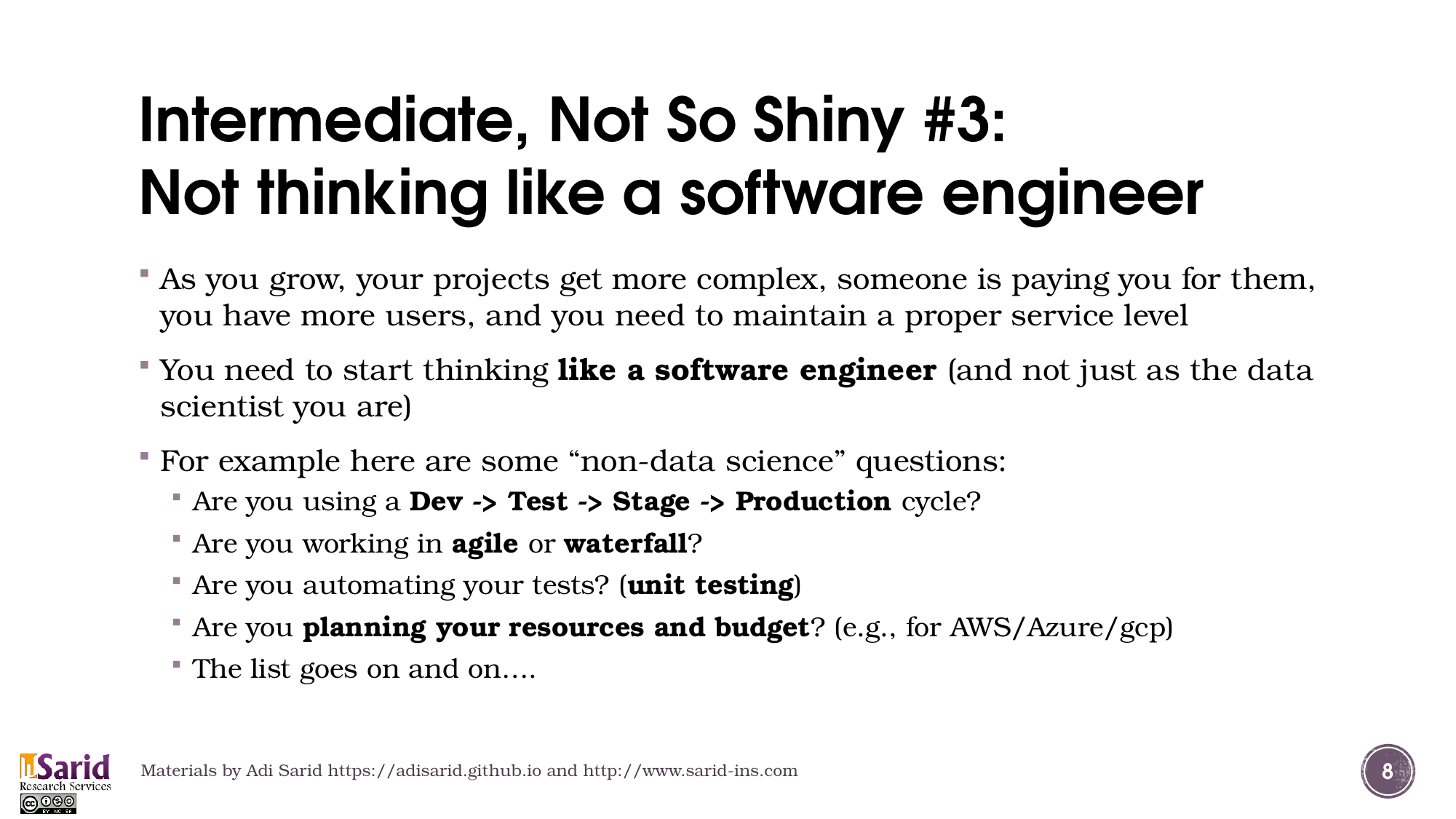

# Intermediate, Not So Shiny #3: Not thinking like a software engineer
As you grow, your projects get more complex, someone is paying you for them, you have more users, and you need to maintain a proper service level
You need to start thinking like a software engineer (and not just as the data scientist you are)
For example here are some “non-data science” questions:
Are you using a Dev -> Test -> Stage -> Production cycle?
Are you working in agile or waterfall?
Are you automating your tests? (unit testing)
Are you planning your resources and budget? (e.g., for AWS/Azure/gcp)
The list goes on and on….
Materials by Adi Sarid https://adisarid.github.io and http://www.sarid-ins.com
8